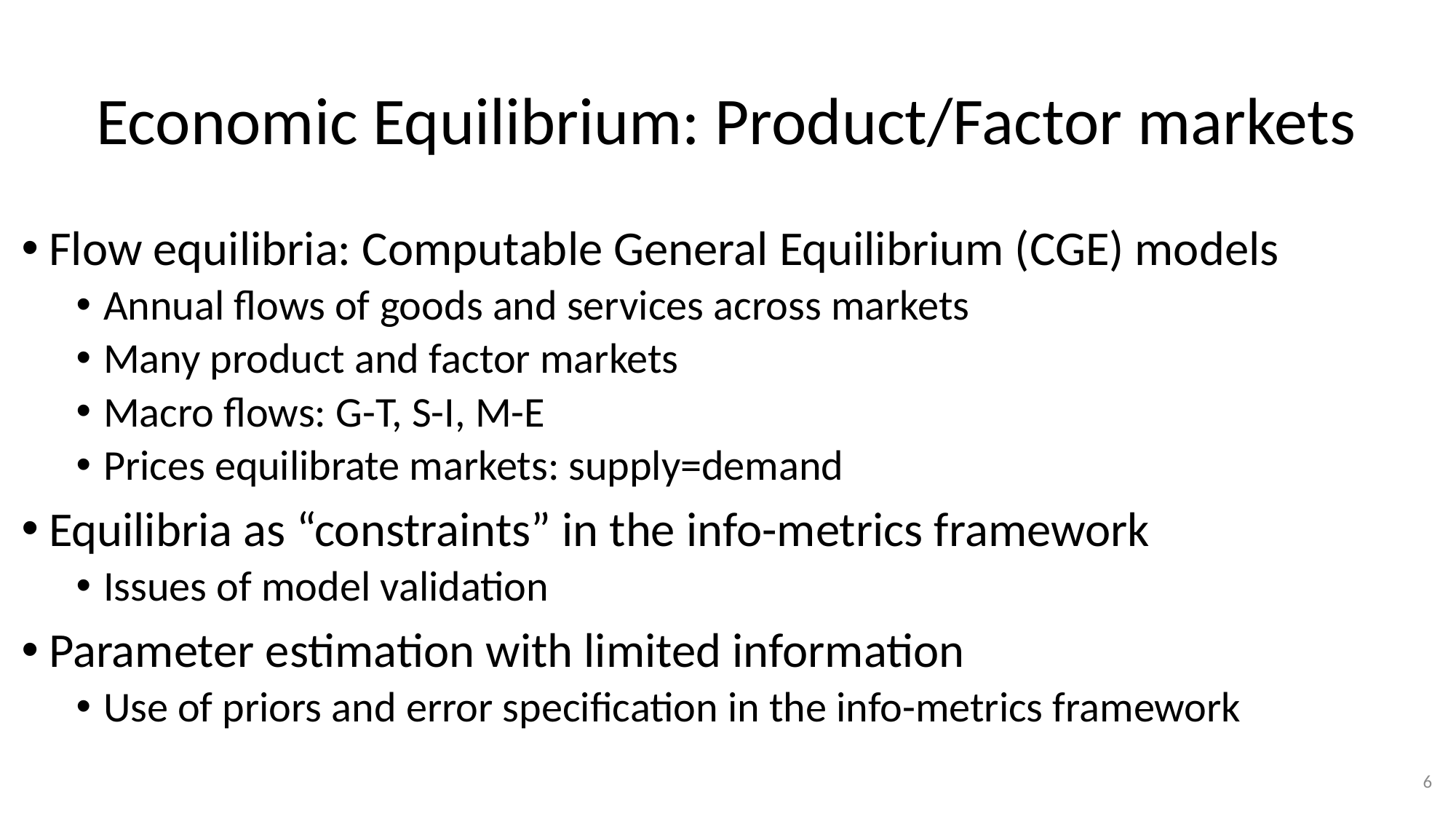

# Economic Equilibrium: Product/Factor markets
Flow equilibria: Computable General Equilibrium (CGE) models
Annual flows of goods and services across markets
Many product and factor markets
Macro flows: G-T, S-I, M-E
Prices equilibrate markets: supply=demand
Equilibria as “constraints” in the info-metrics framework
Issues of model validation
Parameter estimation with limited information
Use of priors and error specification in the info-metrics framework
6